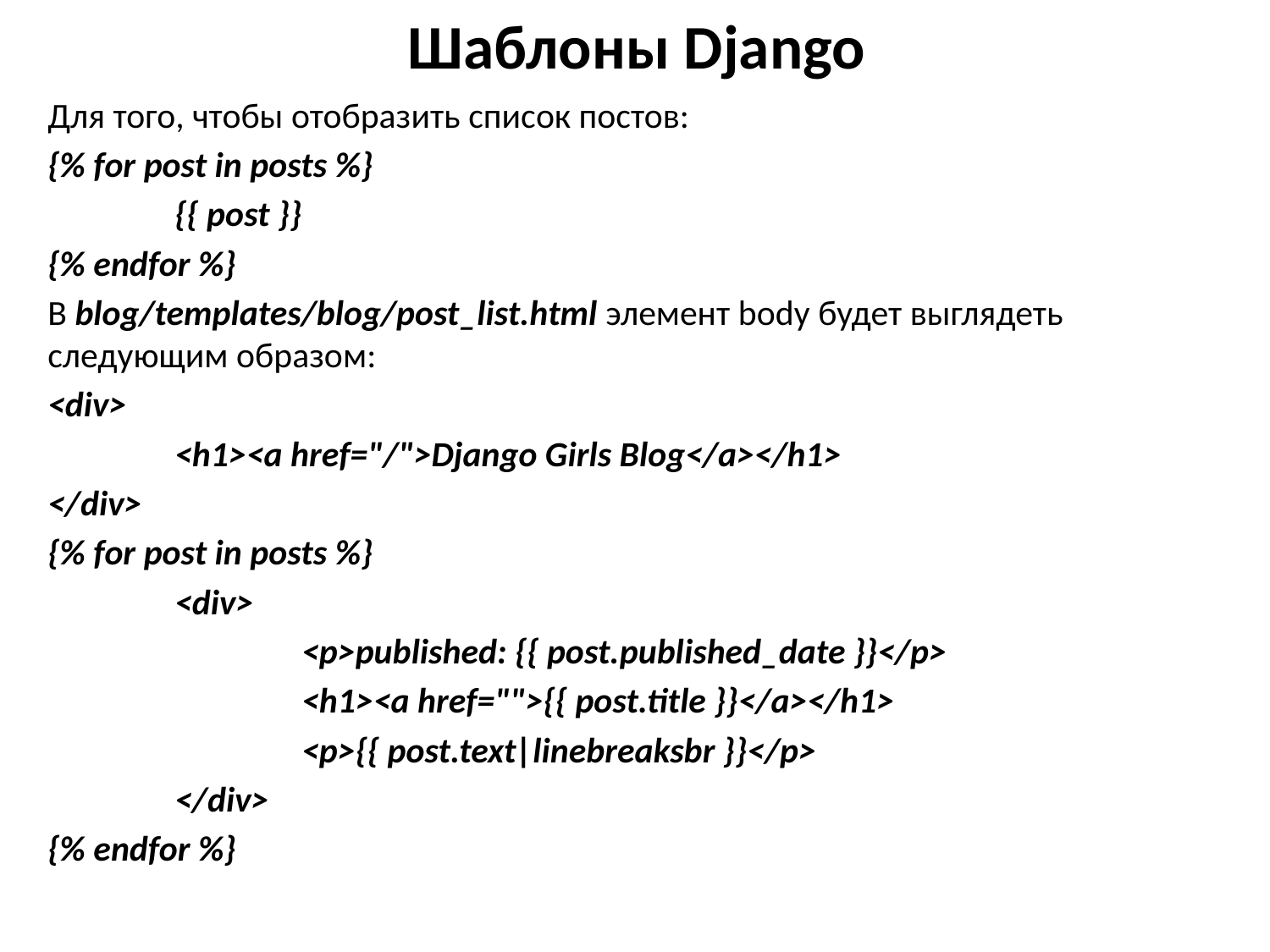

# Шаблоны Django
Для того, чтобы отобразить список постов:
{% for post in posts %}
	{{ post }}
{% endfor %}
В blog/templates/blog/post_list.html элемент body будет выглядеть следующим образом:
<div>
	<h1><a href="/">Django Girls Blog</a></h1>
</div>
{% for post in posts %}
	<div>
		<p>published: {{ post.published_date }}</p>
		<h1><a href="">{{ post.title }}</a></h1>
		<p>{{ post.text|linebreaksbr }}</p>
	</div>
{% endfor %}